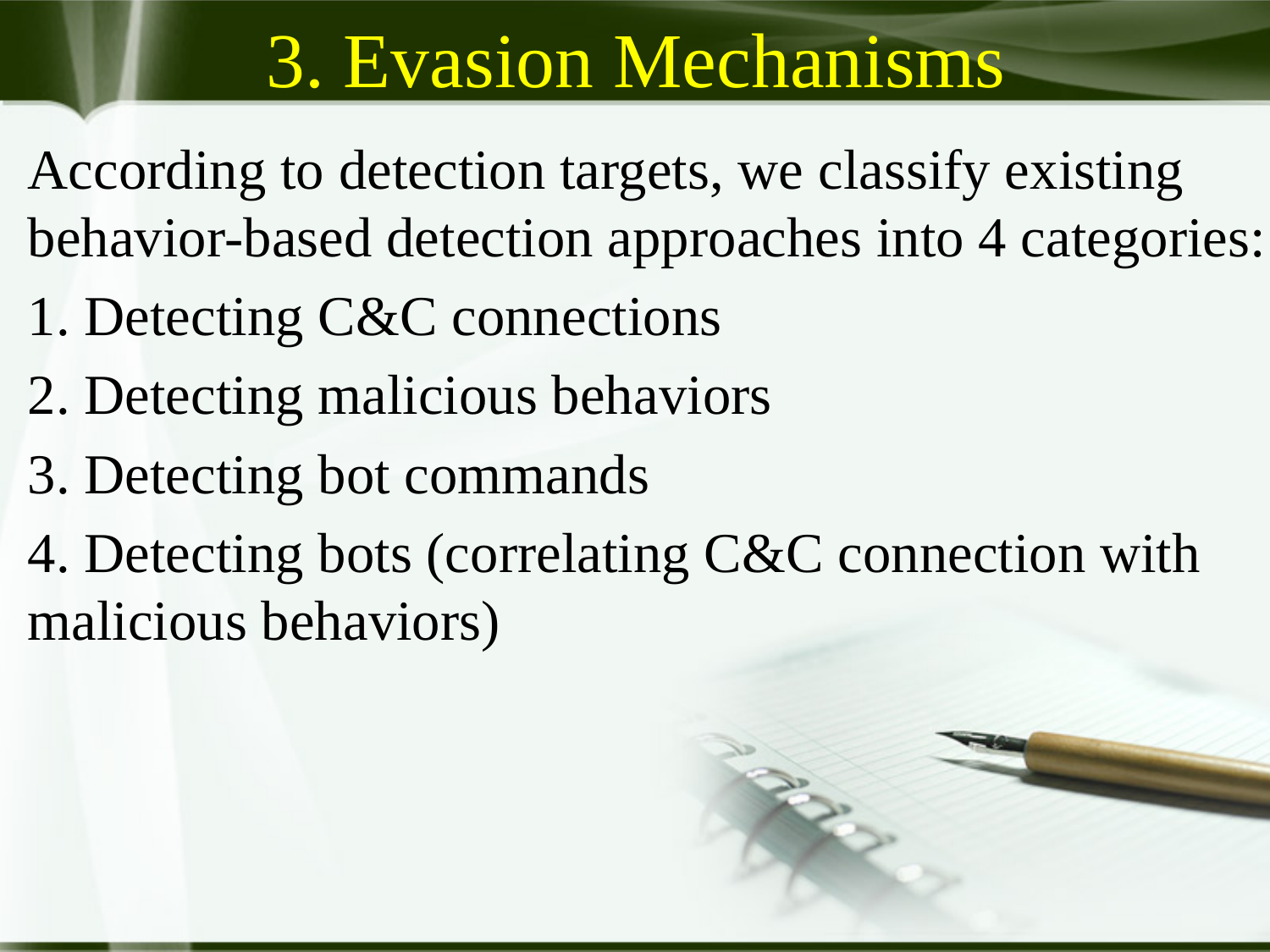

3. Evasion Mechanisms
According to detection targets, we classify existing behavior-based detection approaches into 4 categories:
1. Detecting C&C connections
2. Detecting malicious behaviors
3. Detecting bot commands
4. Detecting bots (correlating C&C connection with malicious behaviors)